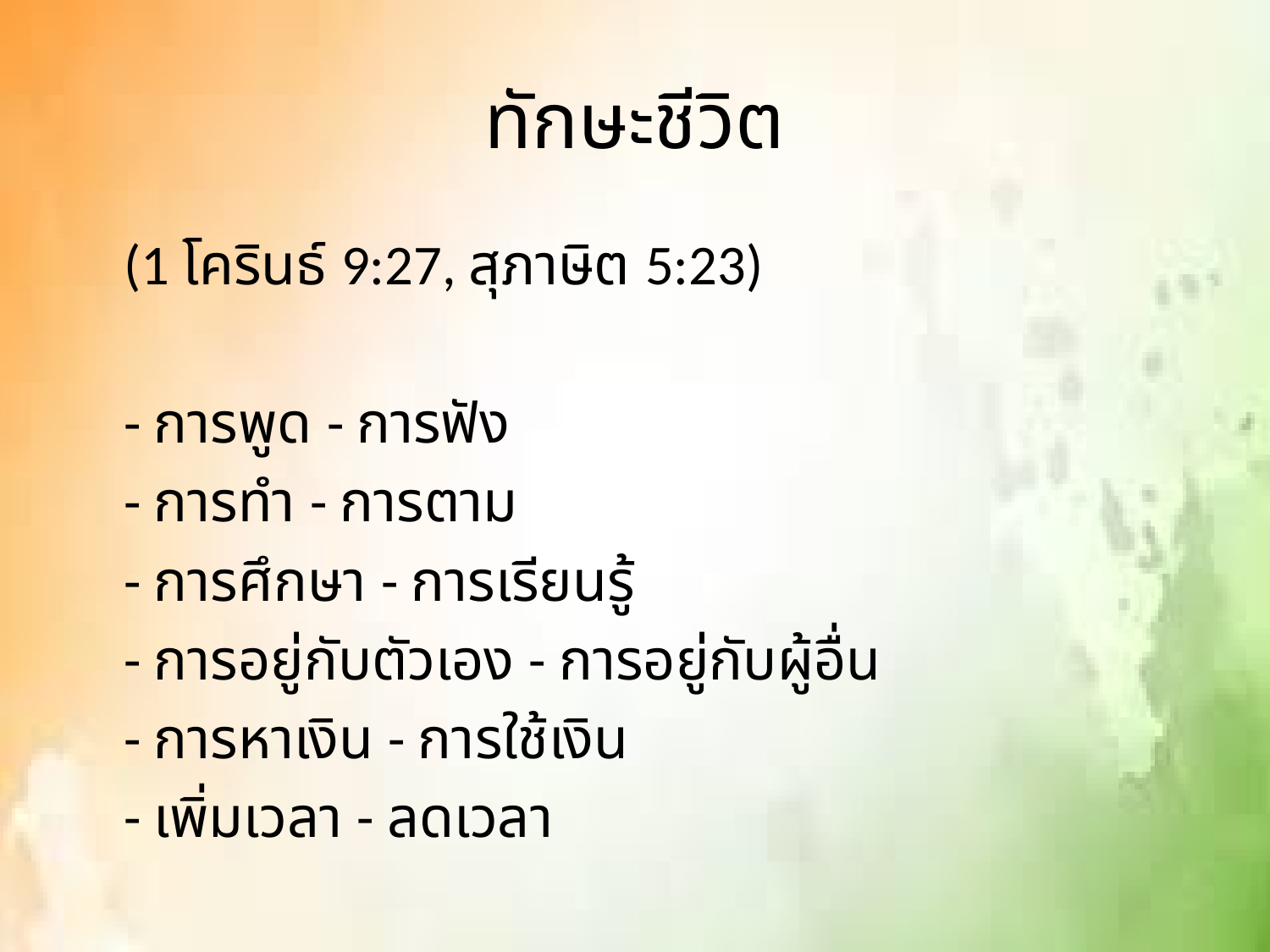

# ทักษะชีวิต
(1 โครินธ์ 9:27, สุภาษิต 5:23)

- การพูด - การฟัง
- การทำ - การตาม
- การศึกษา - การเรียนรู้
- การอยู่กับตัวเอง - การอยู่กับผู้อื่น
- การหาเงิน - การใช้เงิน
- เพิ่มเวลา - ลดเวลา